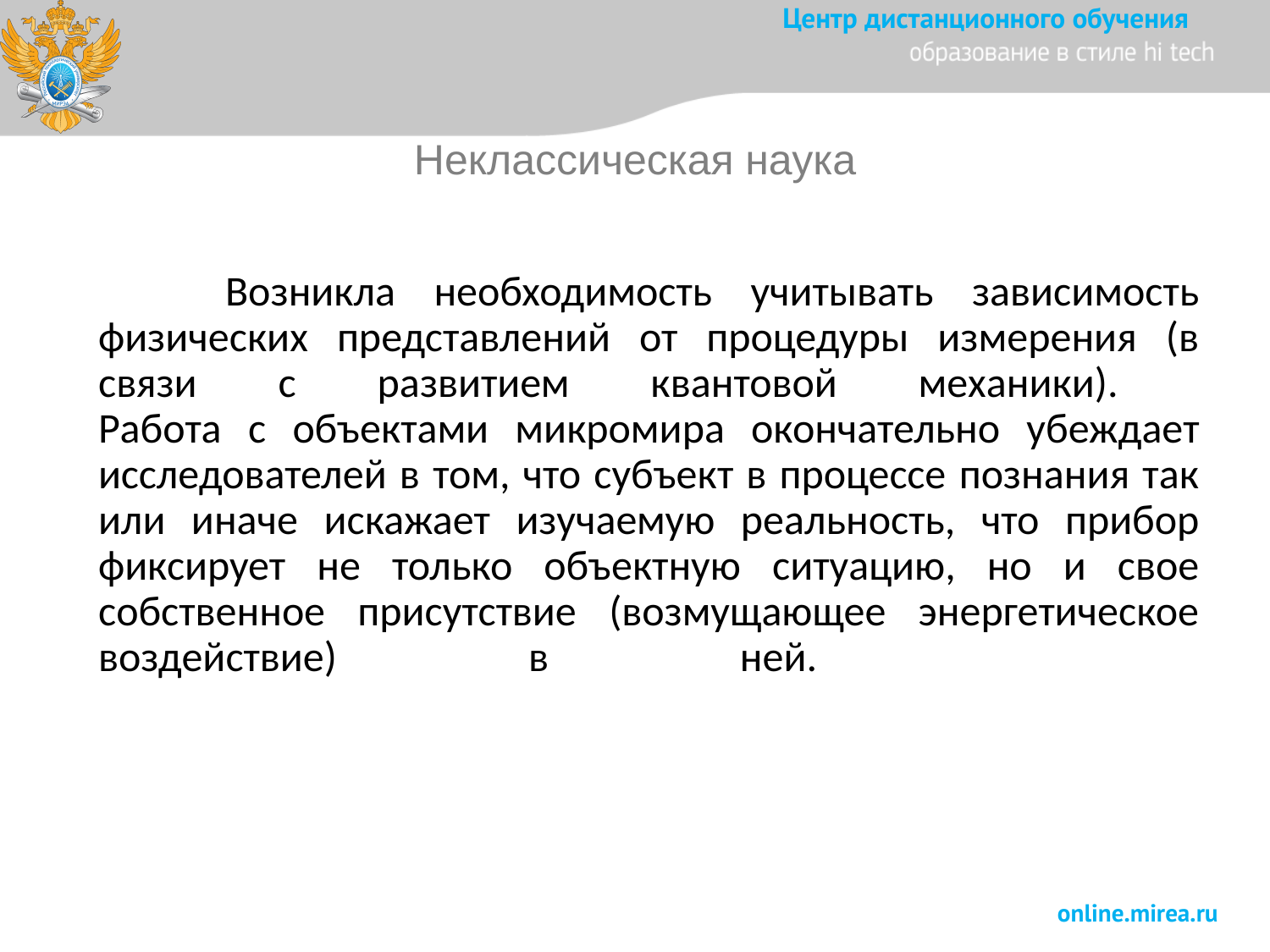

Неклассическая наука
# Возникла необходимость учитывать зависимость физических представлений от процедуры измерения (в связи с развитием квантовой механики). Работа с объектами микромира окончательно убеждает исследователей в том, что субъект в процессе познания так или иначе искажает изучаемую реальность, что прибор фиксирует не только объектную ситуацию, но и свое собственное присутствие (возмущающее энергетическое воздействие) в ней.